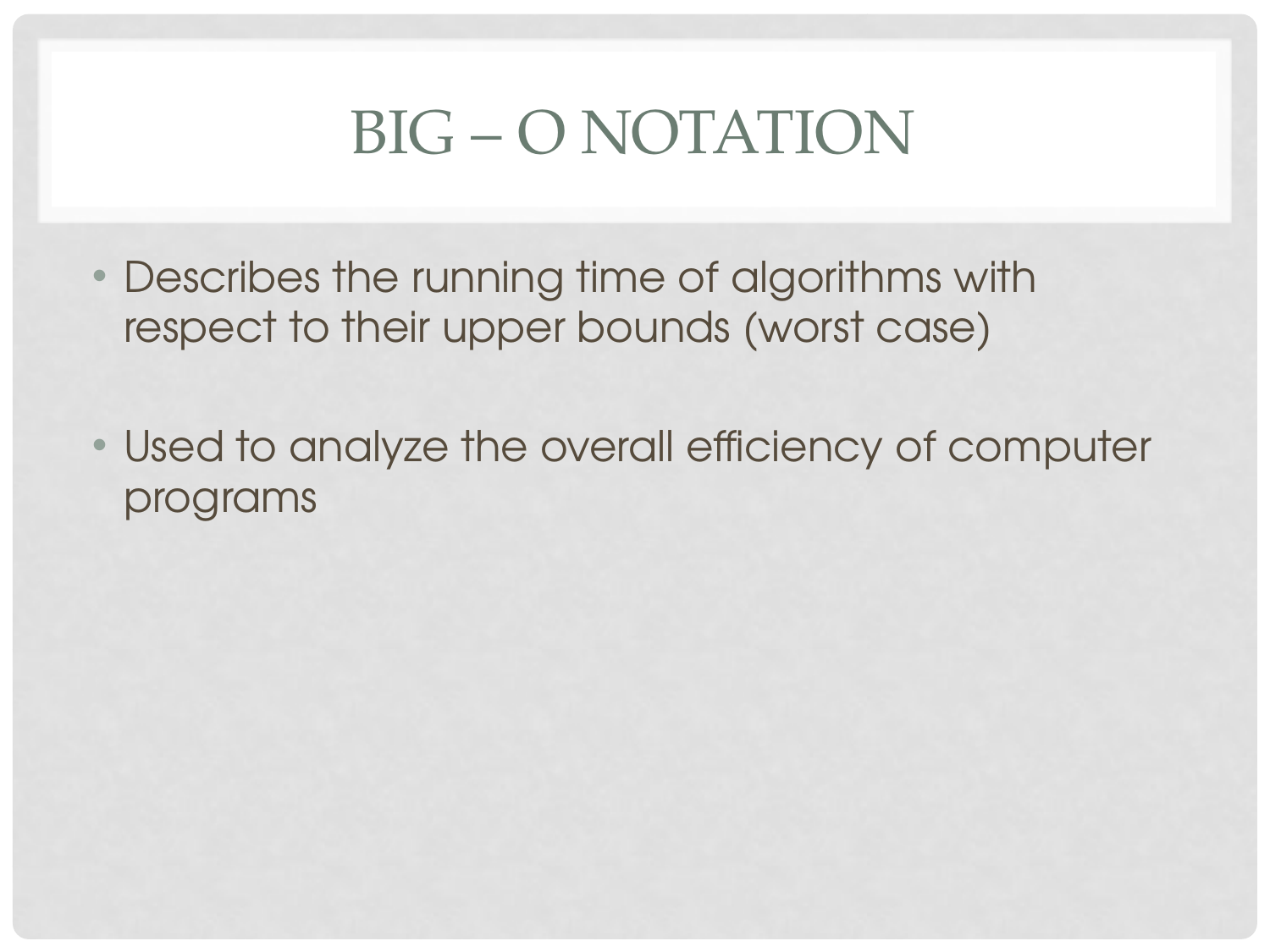

# Big – O Notation
Describes the running time of algorithms with respect to their upper bounds (worst case)

Used to analyze the overall efficiency of computer programs